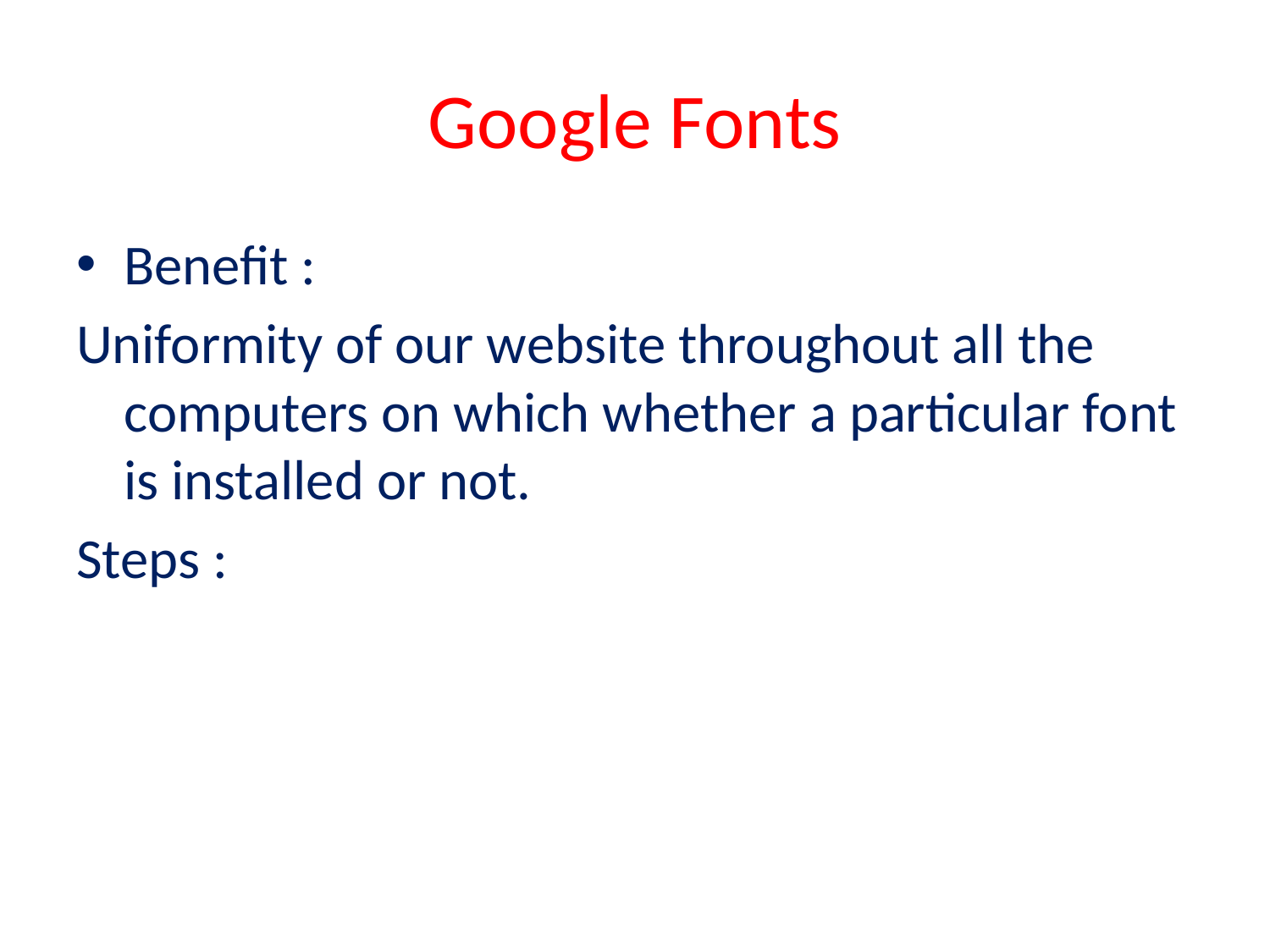

# Google Fonts
Benefit :
Uniformity of our website throughout all the computers on which whether a particular font is installed or not.
Steps :